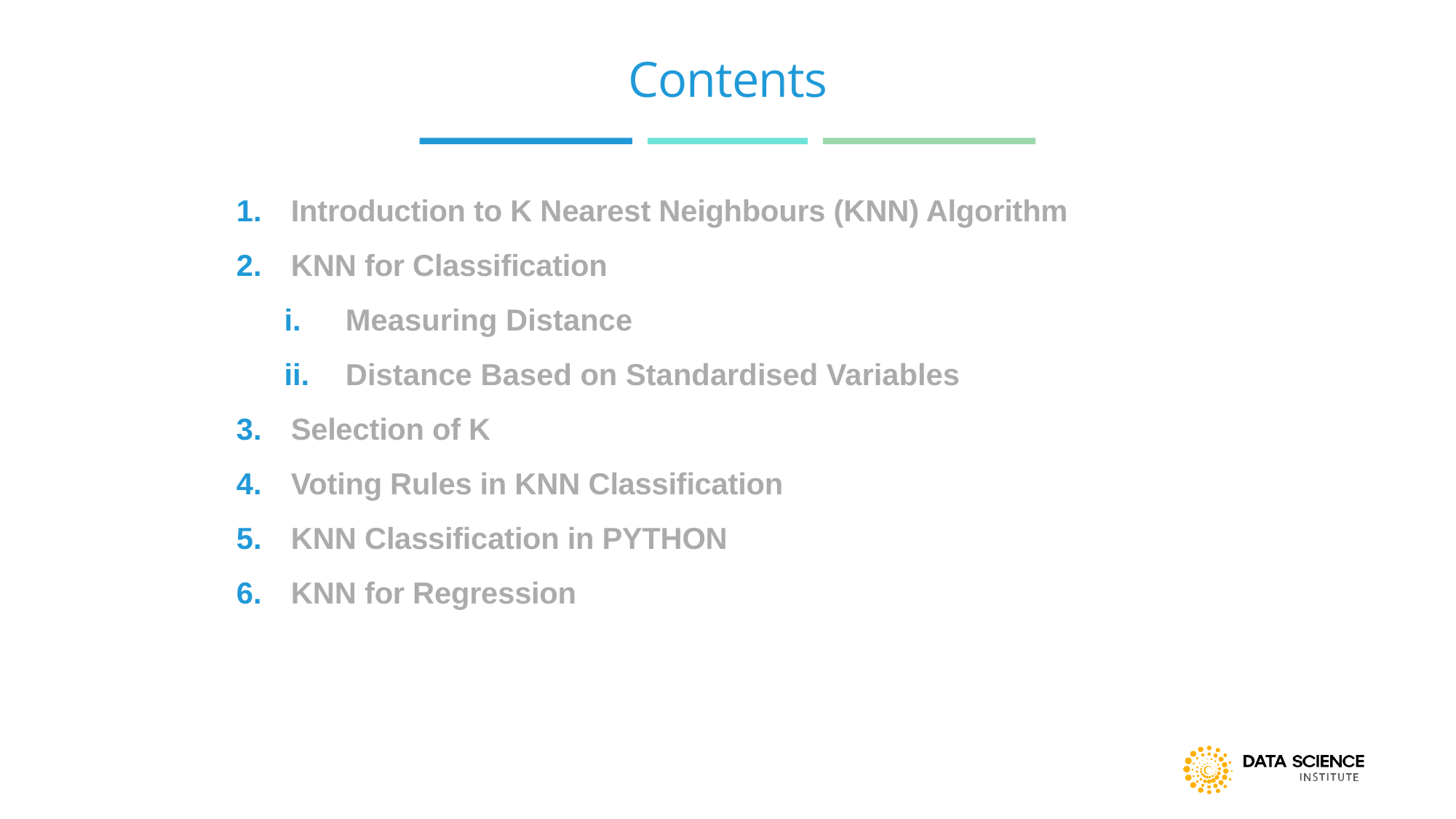

# Contents

Introduction to K Nearest Neighbours (KNN) Algorithm
KNN for Classification
Measuring Distance
Distance Based on Standardised Variables
Selection of K
Voting Rules in KNN Classification
KNN Classification in PYTHON
KNN for Regression